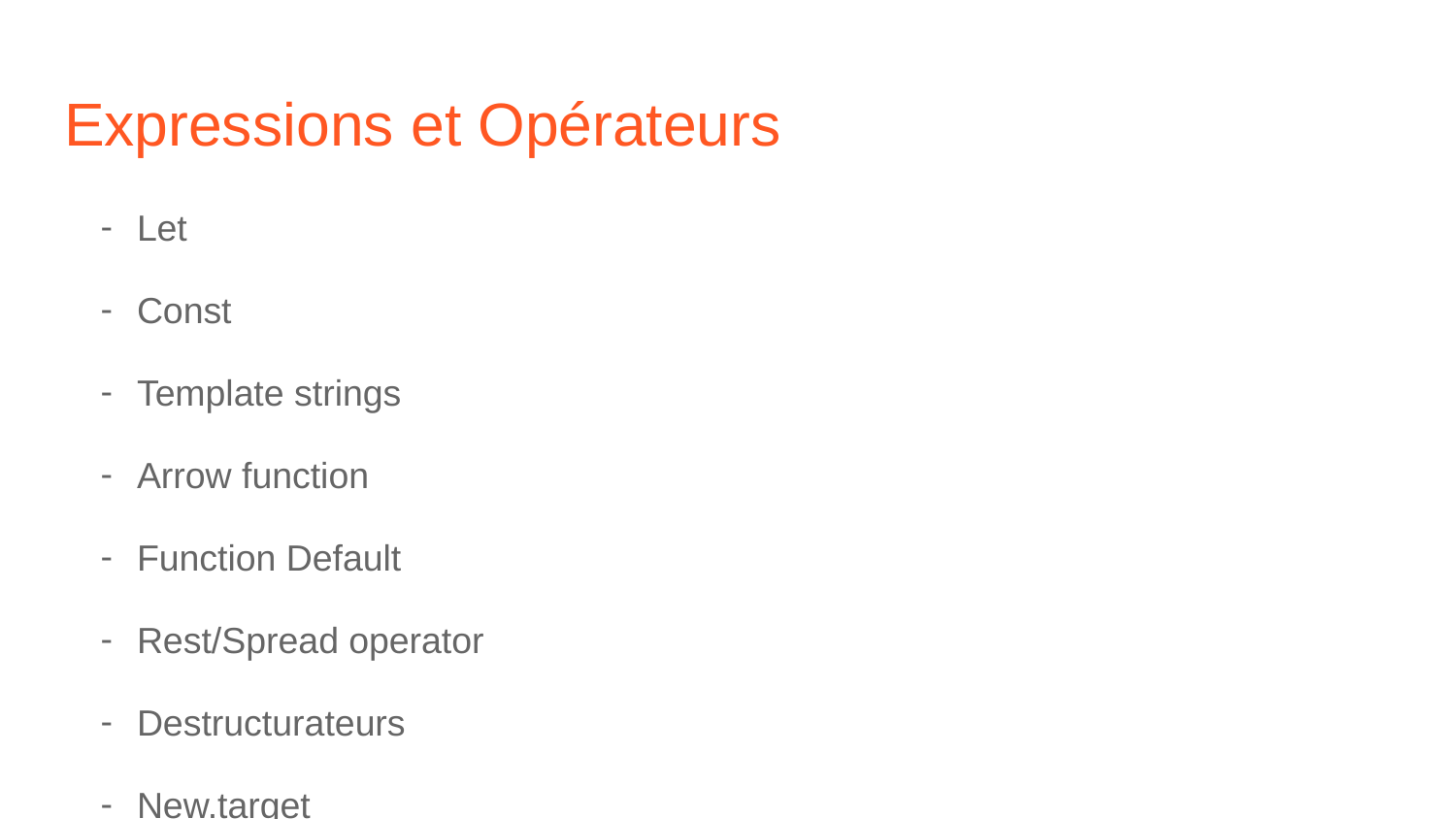

# Expressions et Opérateurs
Let
Const
Template strings
Arrow function
Function Default
Rest/Spread operator
Destructurateurs
New.target
Modules
Classes